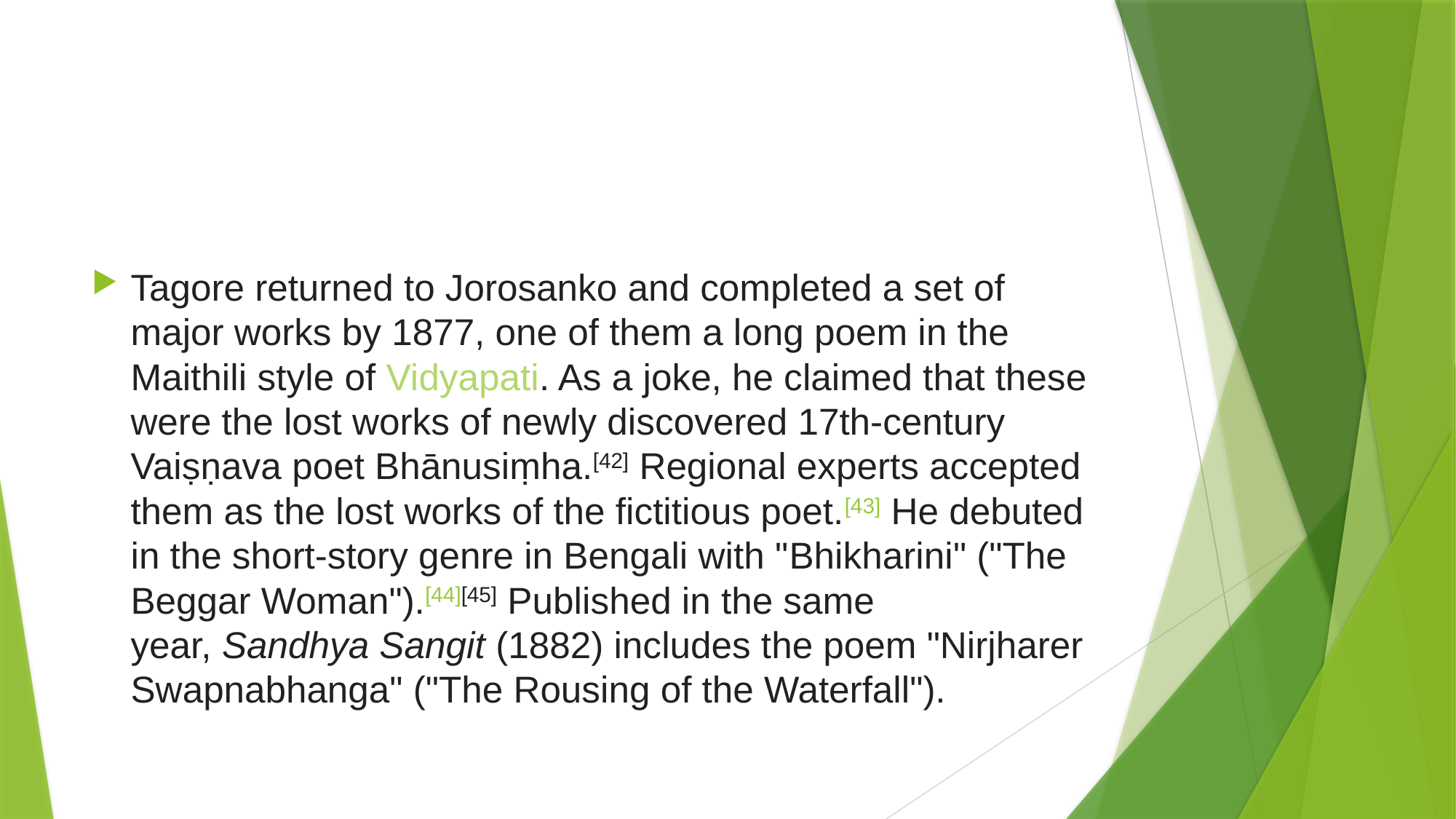

#
Tagore returned to Jorosanko and completed a set of major works by 1877, one of them a long poem in the Maithili style of Vidyapati. As a joke, he claimed that these were the lost works of newly discovered 17th-century Vaiṣṇava poet Bhānusiṃha.[42] Regional experts accepted them as the lost works of the fictitious poet.[43] He debuted in the short-story genre in Bengali with "Bhikharini" ("The Beggar Woman").[44][45] Published in the same year, Sandhya Sangit (1882) includes the poem "Nirjharer Swapnabhanga" ("The Rousing of the Waterfall").